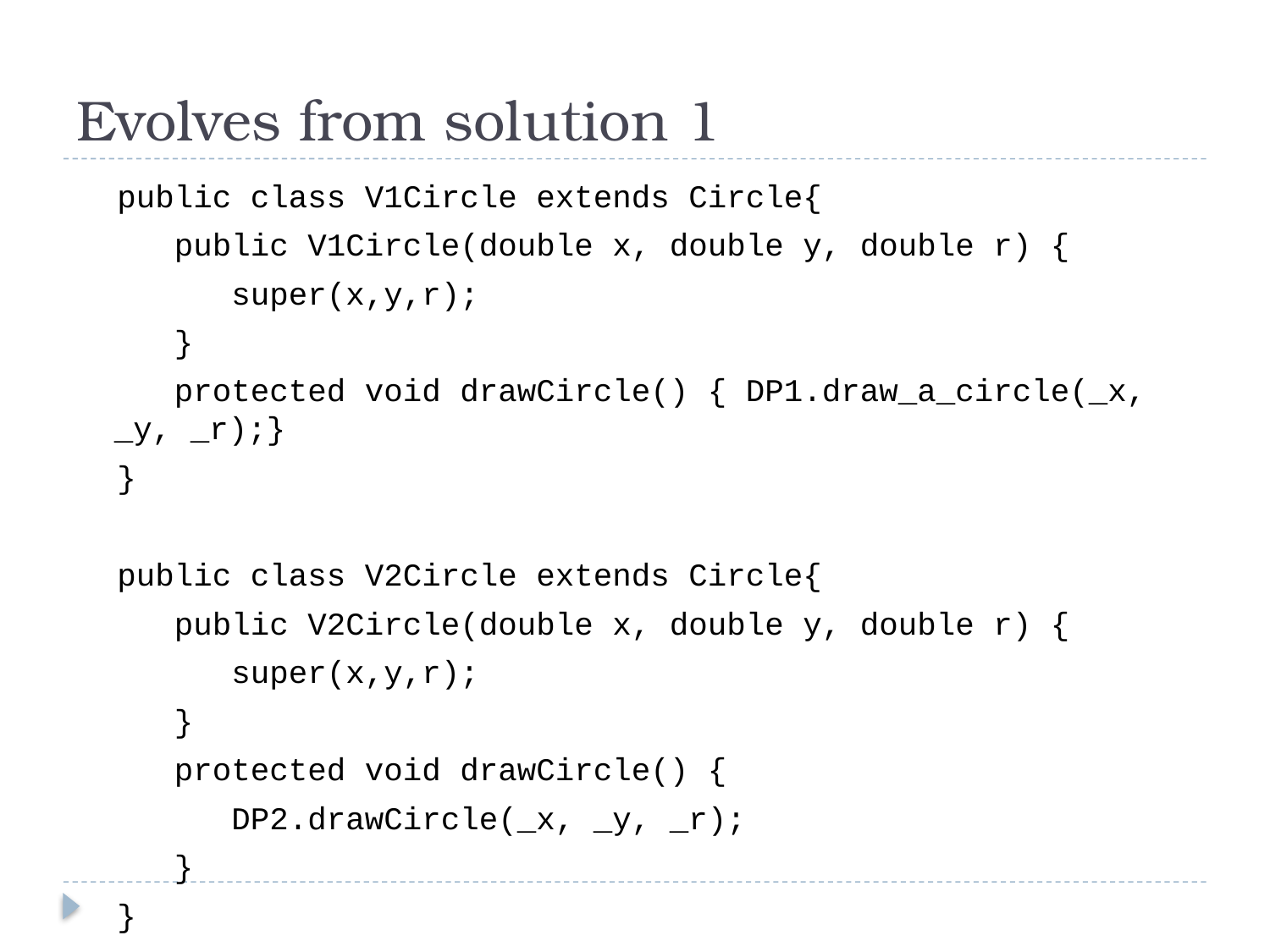

# Evolves from solution 1
public class V1Circle extends Circle{
   public V1Circle(double x, double y, double r) {
      super(x,y,r);
   }
   protected void drawCircle() { DP1.draw_a_circle(_x, _y, _r);}
}

public class V2Circle extends Circle{
   public V2Circle(double x, double y, double r) {
      super(x,y,r);
   }
   protected void drawCircle() {
      DP2.drawCircle(_x, _y, _r);
   }
}